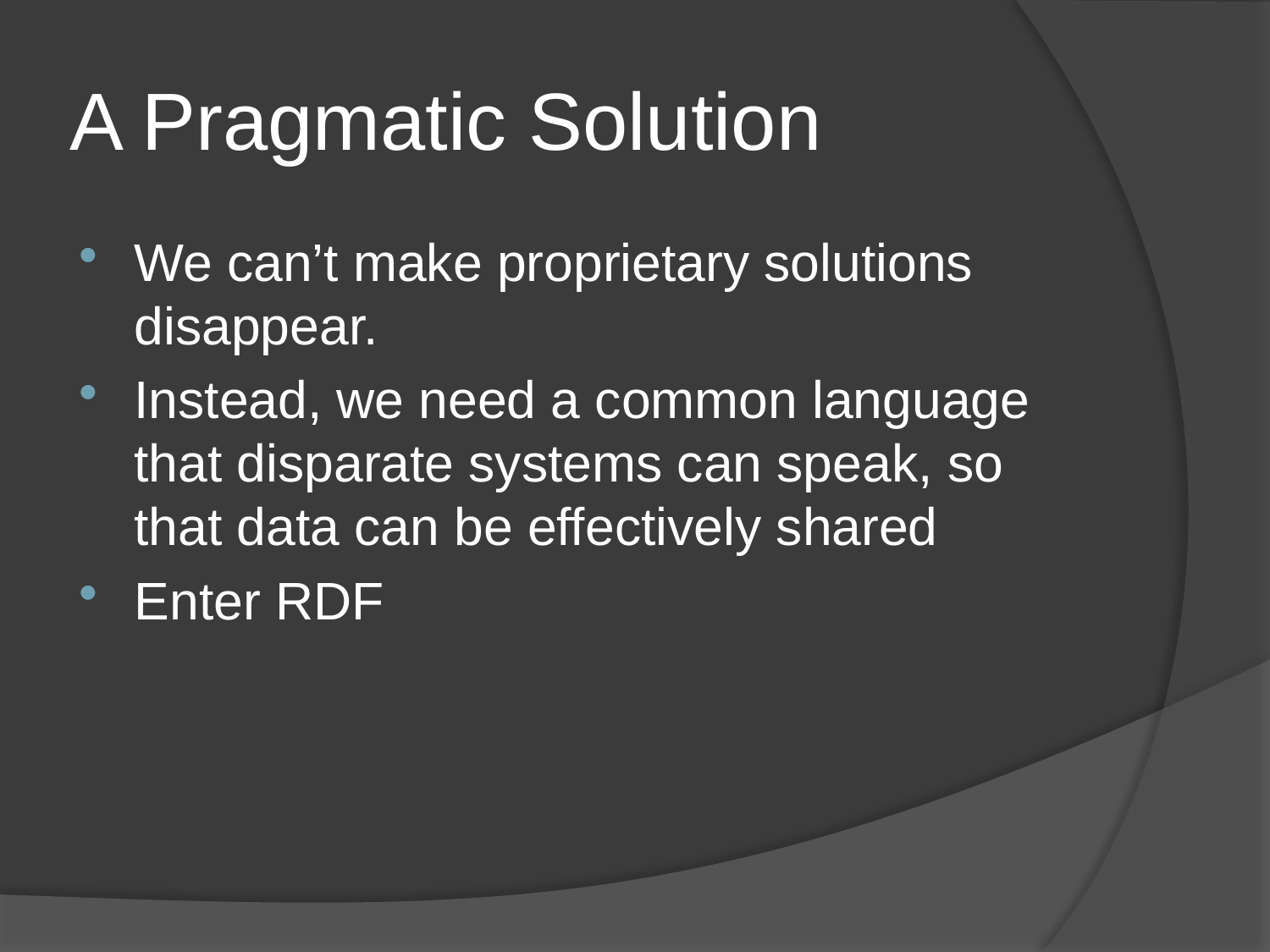

# A Pragmatic Solution
We can’t make proprietary solutions disappear.
Instead, we need a common language that disparate systems can speak, so that data can be effectively shared
Enter RDF